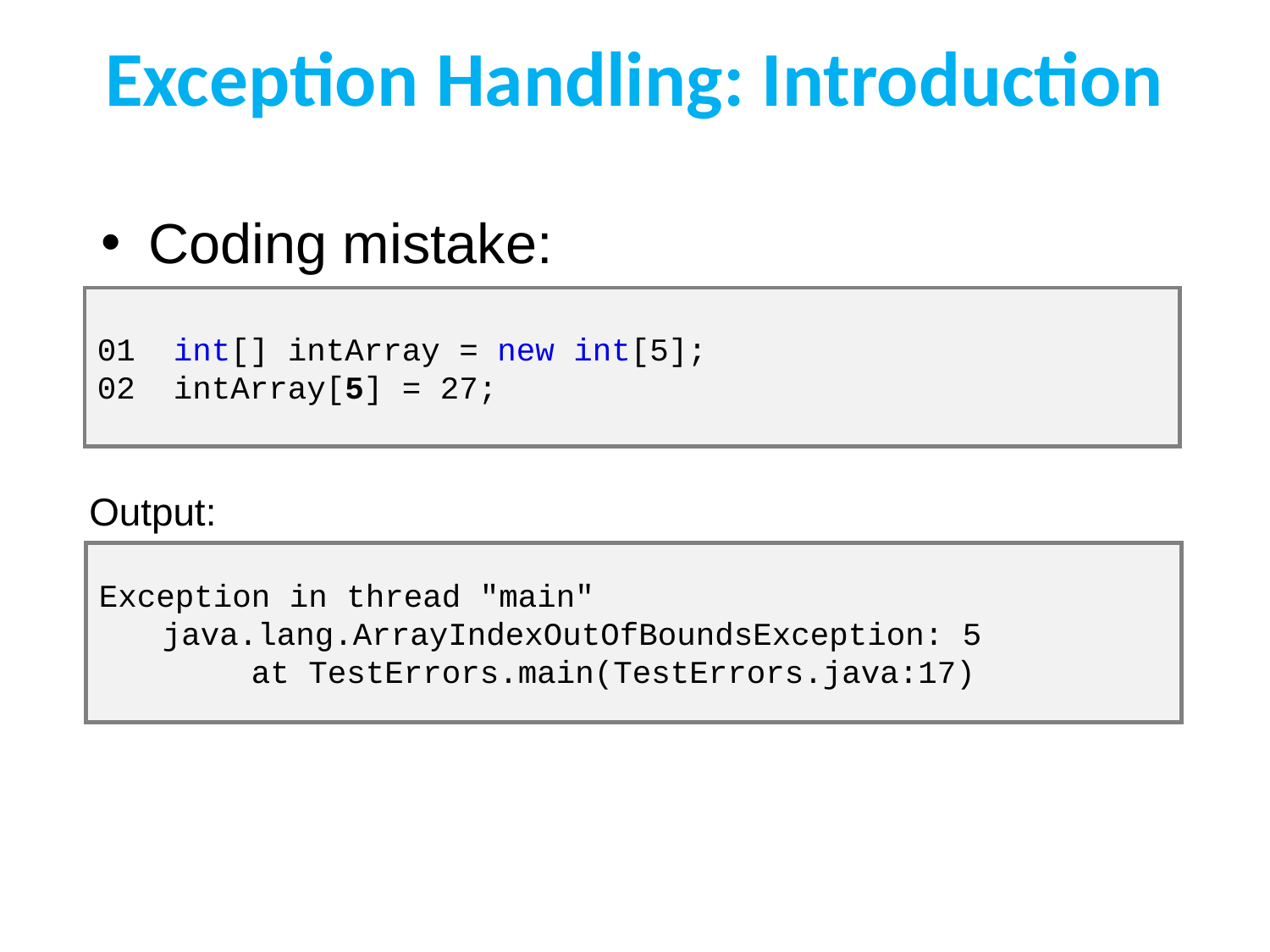

# Exception Handling: Introduction
Coding mistake:
01  int[] intArray = new int[5];
02  intArray[5] = 27;
Output:
Exception in thread "main" java.lang.ArrayIndexOutOfBoundsException: 5
        at TestErrors.main(TestErrors.java:17)